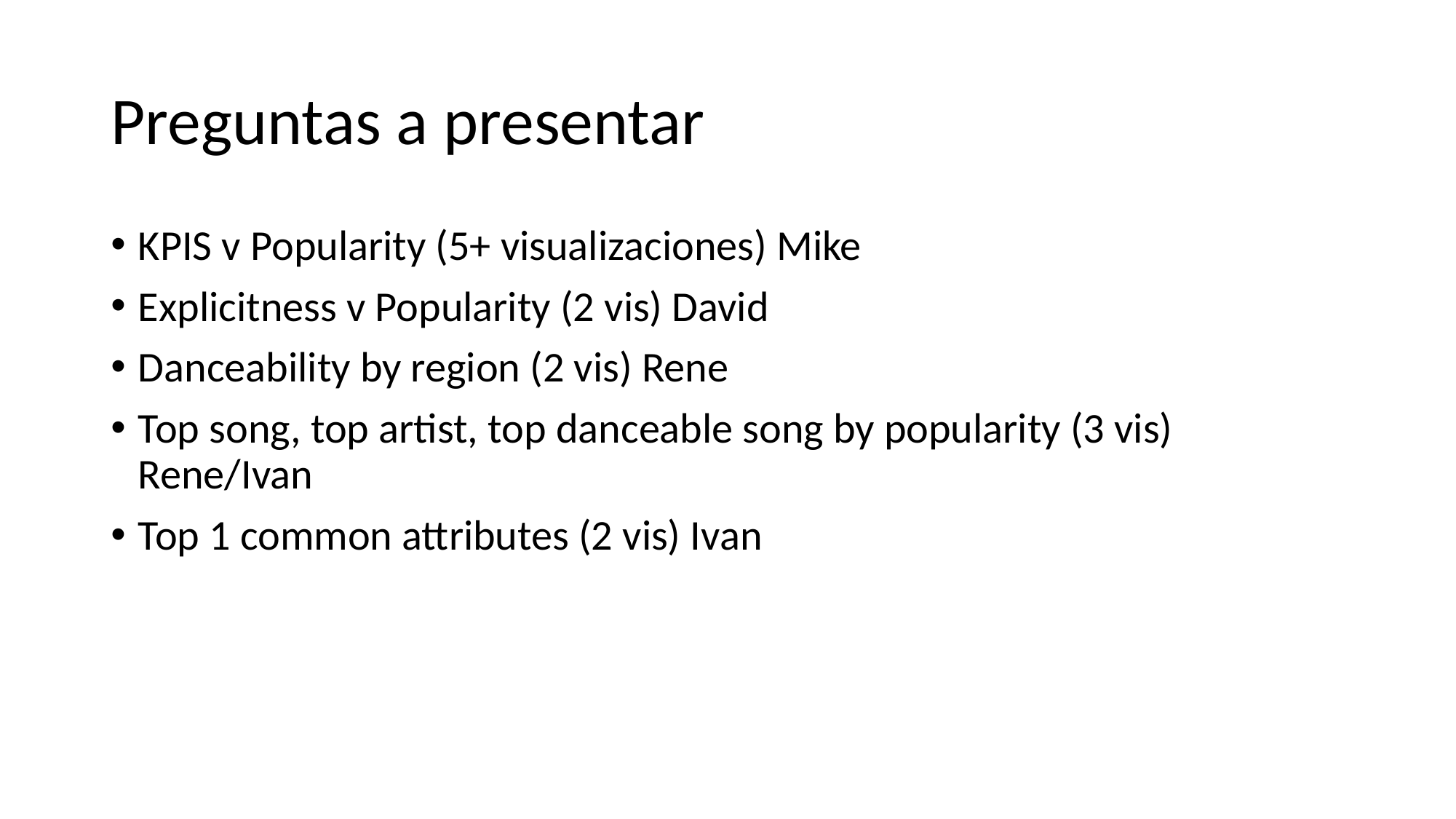

# Preguntas a presentar
KPIS v Popularity (5+ visualizaciones) Mike
Explicitness v Popularity (2 vis) David
Danceability by region (2 vis) Rene
Top song, top artist, top danceable song by popularity (3 vis) Rene/Ivan
Top 1 common attributes (2 vis) Ivan